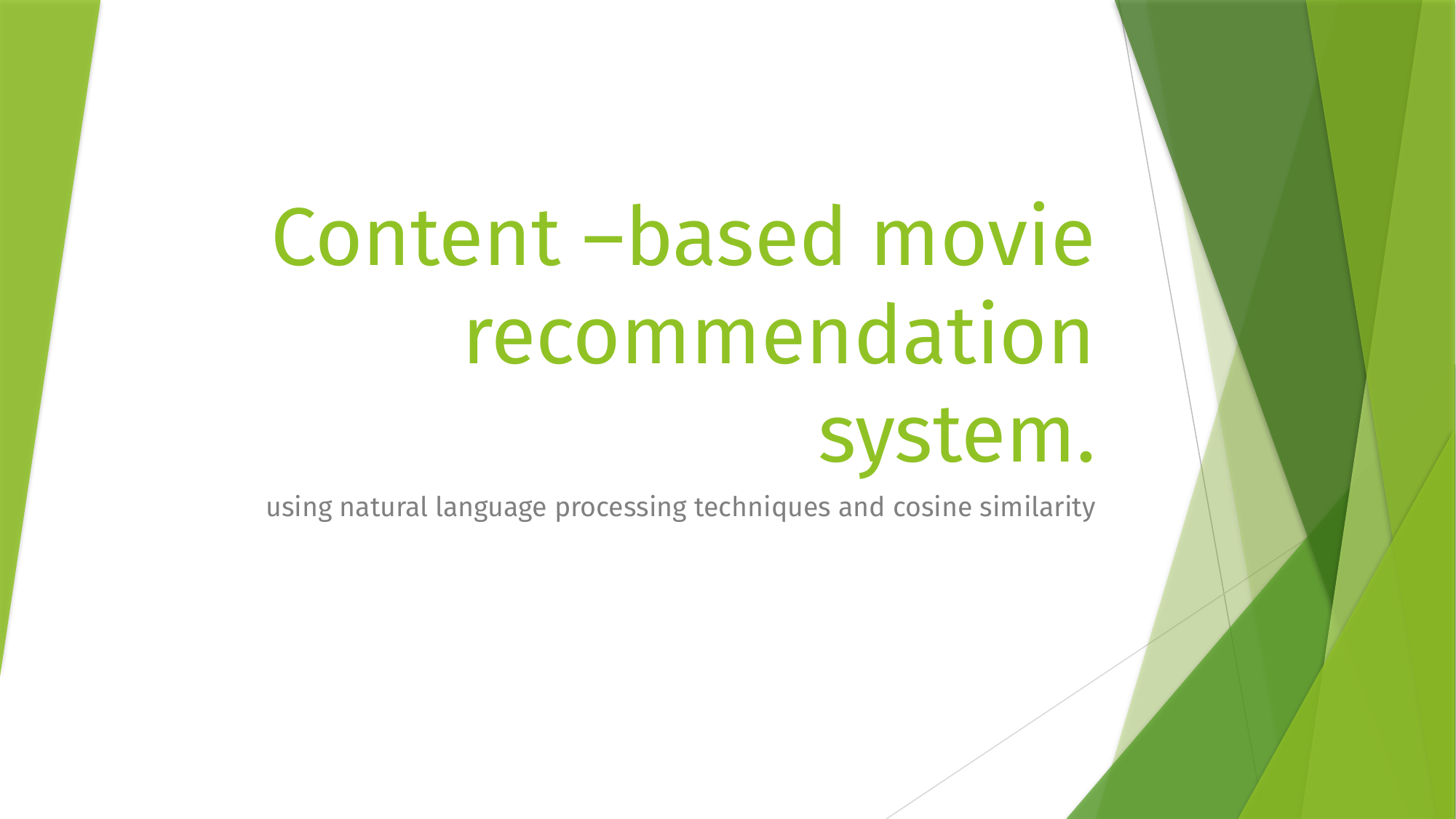

# Content –based movie recommendation system.
using natural language processing techniques and cosine similarity